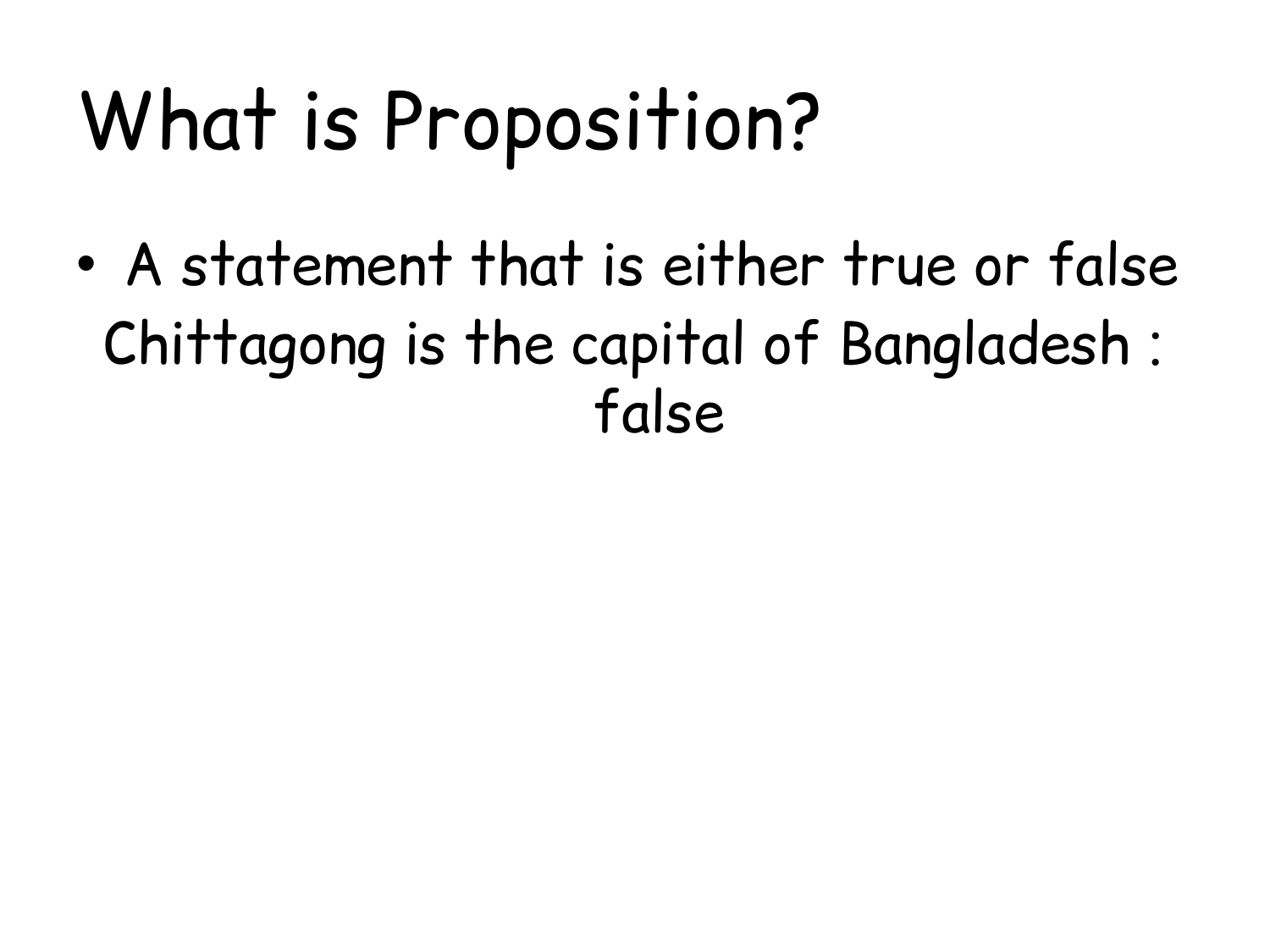

# What is Proposition?
A statement that is either true or false
Chittagong is the capital of Bangladesh : false